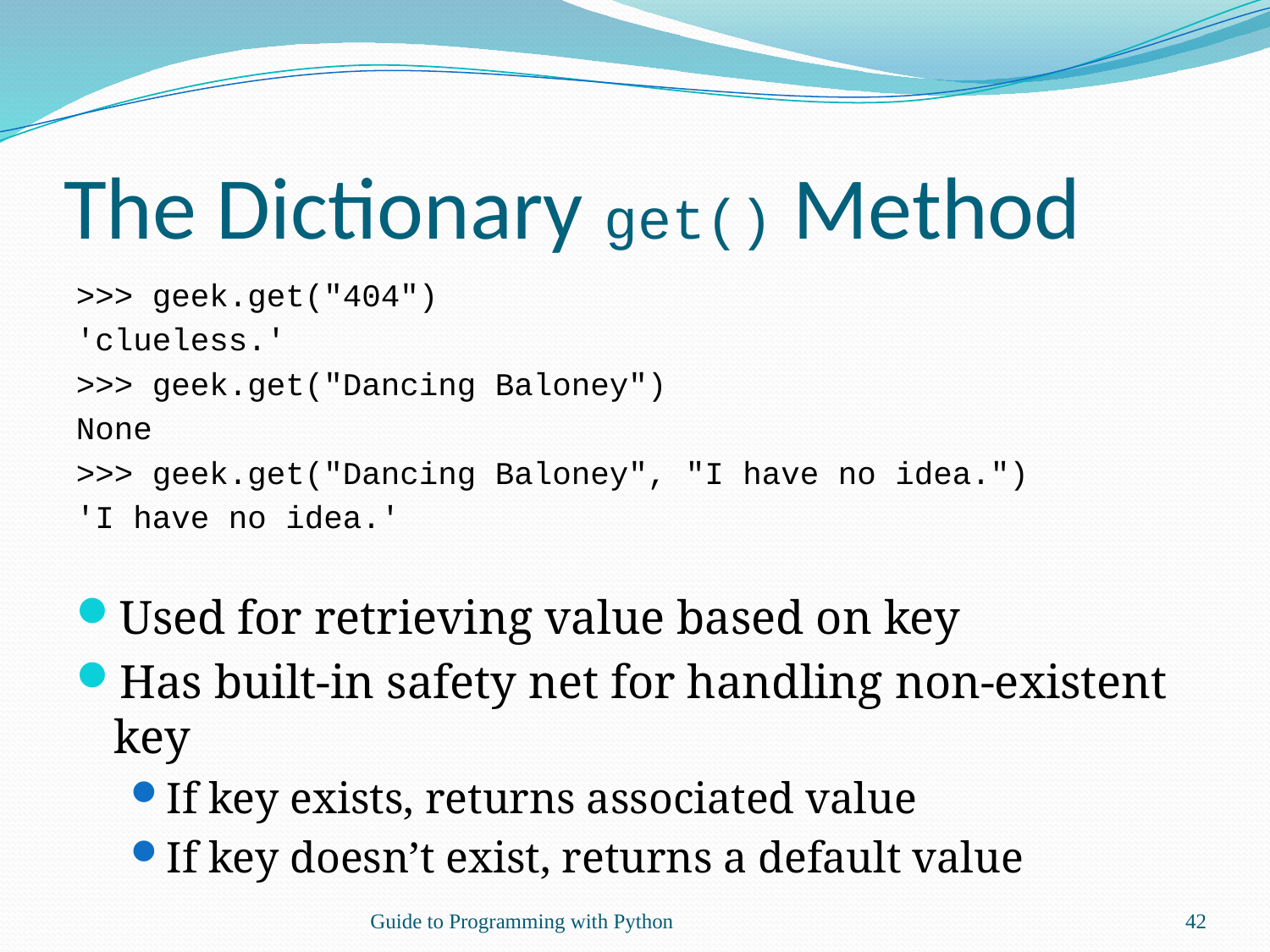

# The Dictionary get() Method
>>> geek.get("404")
'clueless.'
>>> geek.get("Dancing Baloney")
None
>>> geek.get("Dancing Baloney", "I have no idea.")
'I have no idea.'

Used for retrieving value based on key
Has built-in safety net for handling non-existent key
If key exists, returns associated value
If key doesn’t exist, returns a default value
Guide to Programming with Python
42